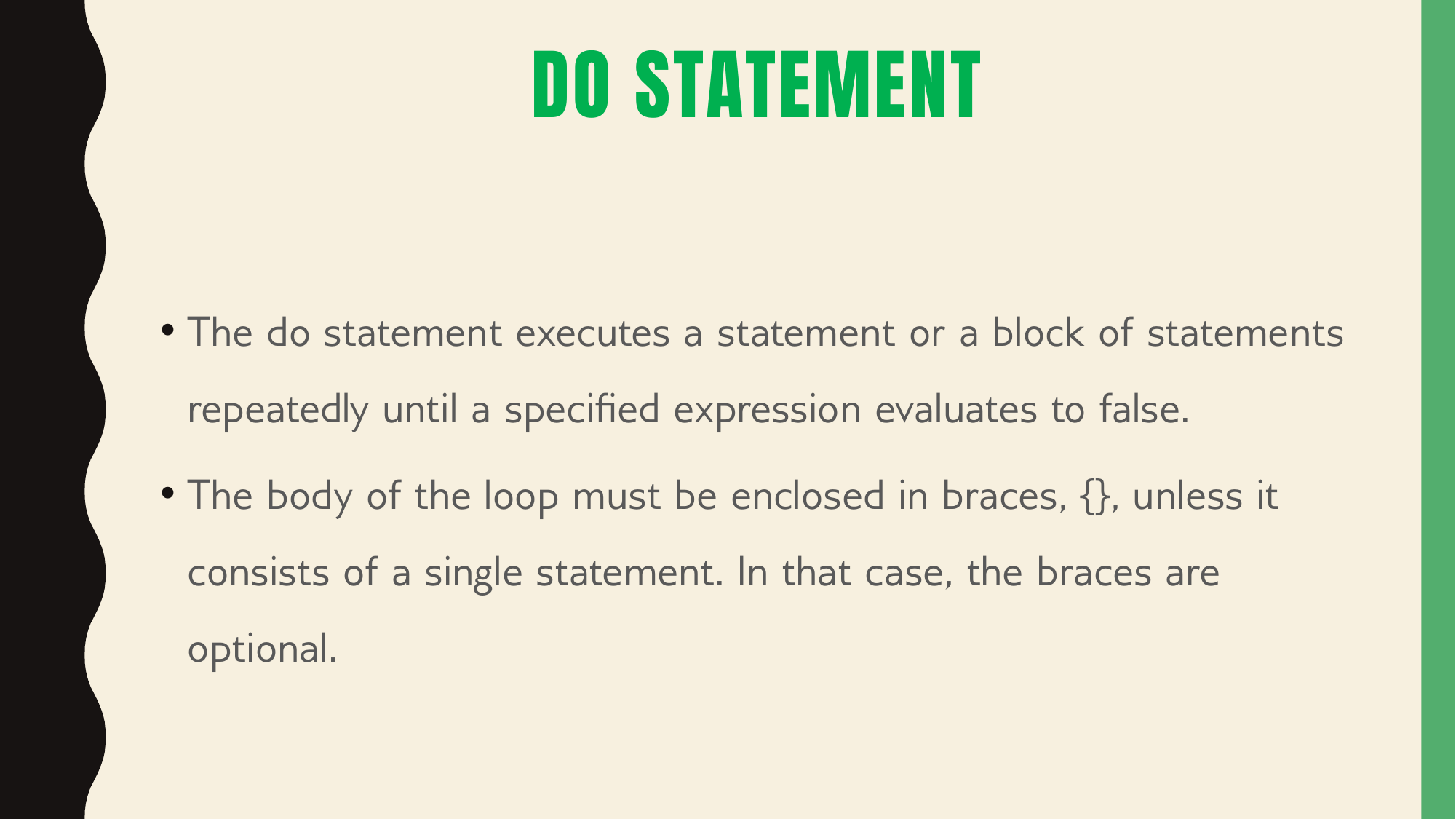

# do statement
The do statement executes a statement or a block of statements repeatedly until a specified expression evaluates to false.
The body of the loop must be enclosed in braces, {}, unless it consists of a single statement. In that case, the braces are optional.